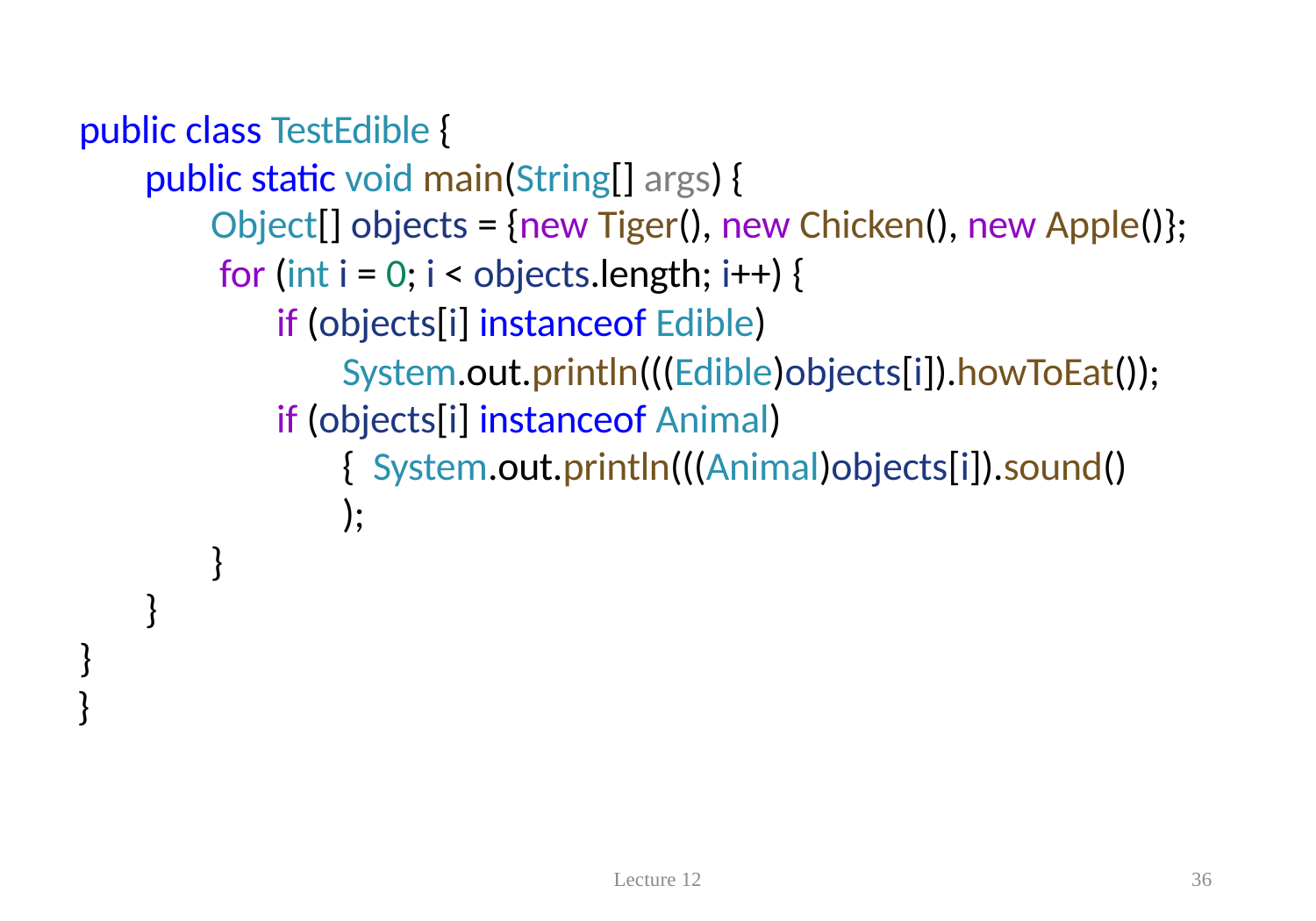

# public class TestEdible {
public static void main(String[] args) {
Object[] objects = {new Tiger(), new Chicken(), new Apple()};  for (int i = 0; i < objects.length; i++) {
if (objects[i] instanceof Edible)  System.out.println(((Edible)objects[i]).howToEat());
if (objects[i] instanceof Animal) {  System.out.println(((Animal)objects[i]).sound());
}
}
}
}
Lecture 12
36